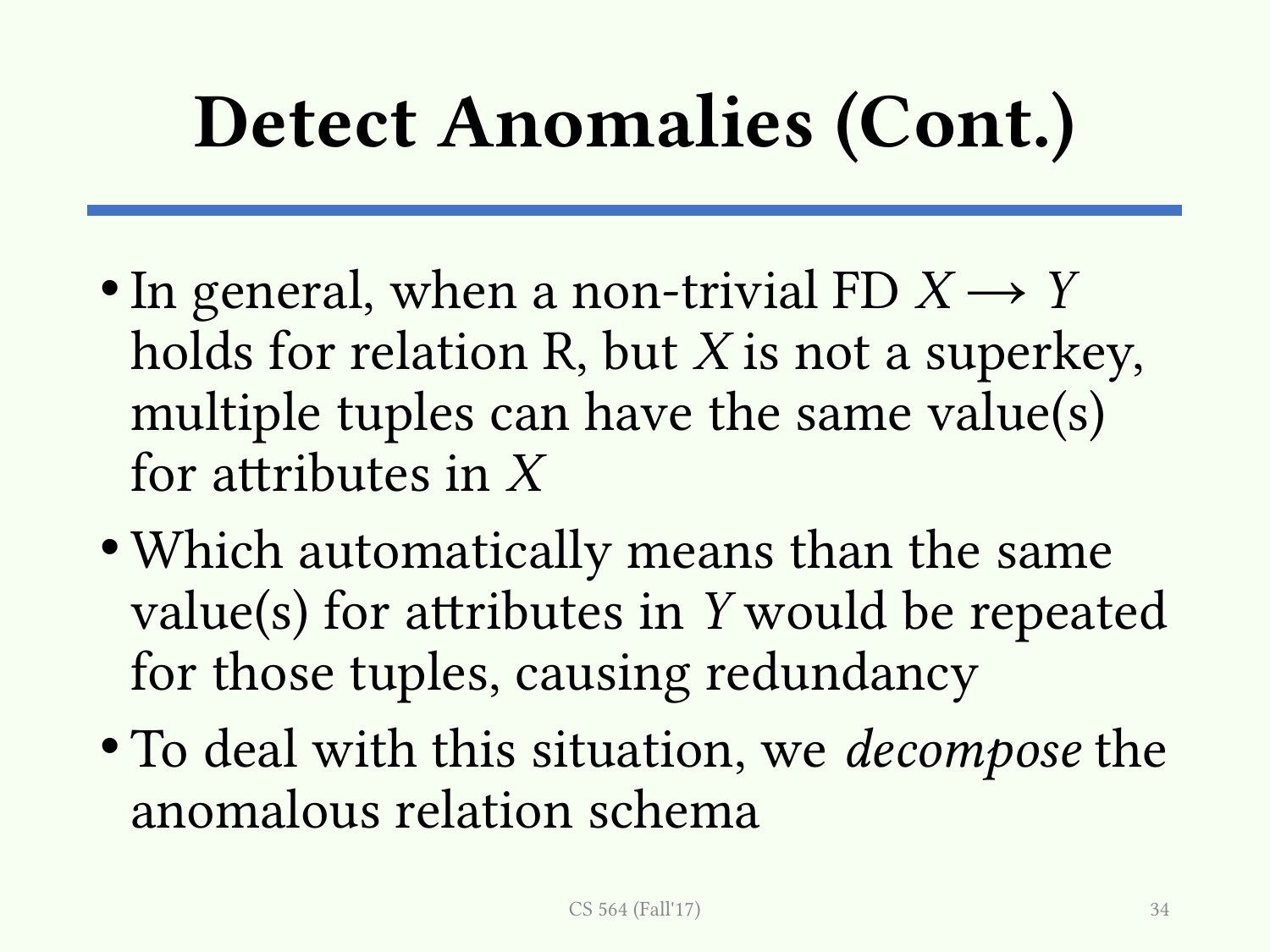

# Detect Anomalies (Cont.)
In general, when a non-trivial FD X → Y holds for relation R, but X is not a superkey, multiple tuples can have the same value(s) for attributes in X
Which automatically means than the same value(s) for attributes in Y would be repeated for those tuples, causing redundancy
To deal with this situation, we decompose the anomalous relation schema
CS 564 (Fall'17)
34